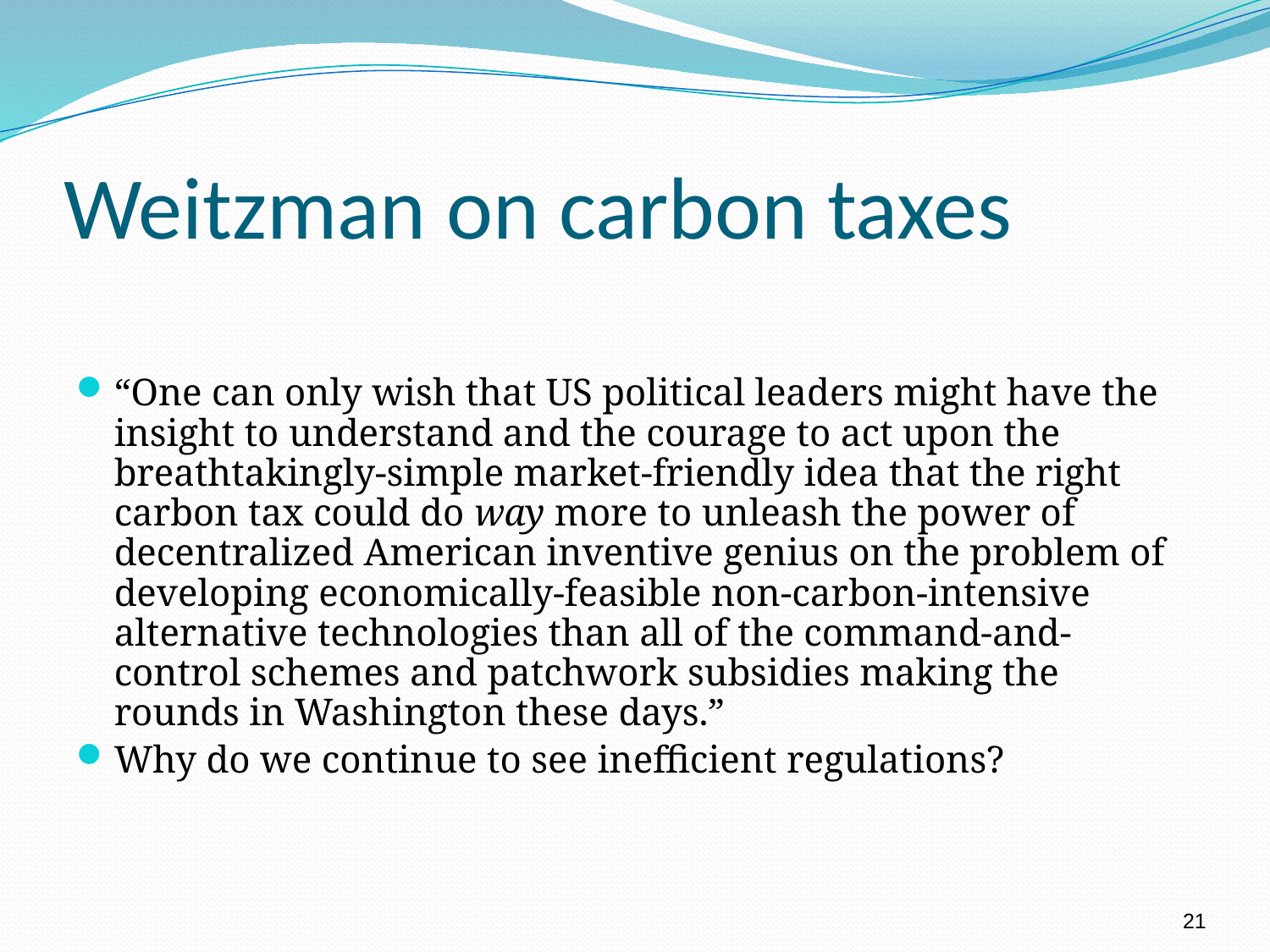

# Weitzman on carbon taxes

“One can only wish that US political leaders might have the insight to understand and the courage to act upon the breathtakingly-simple market-friendly idea that the right carbon tax could do way more to unleash the power of decentralized American inventive genius on the problem of developing economically-feasible non-carbon-intensive alternative technologies than all of the command-and-control schemes and patchwork subsidies making the rounds in Washington these days.”
Why do we continue to see inefficient regulations?
21